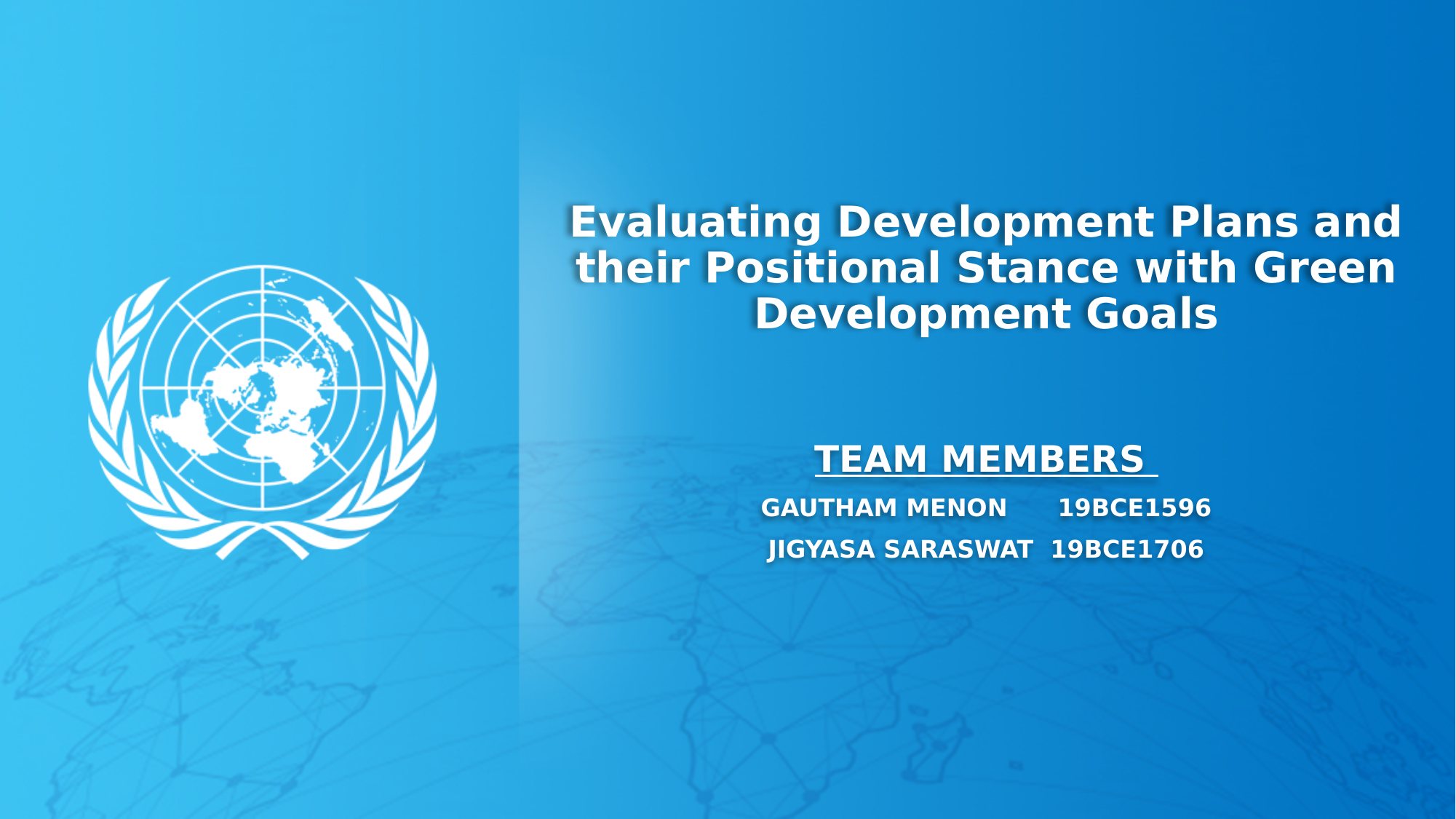

# Evaluating Development Plans and their Positional Stance with Green Development Goals

TEAM MEMBERS
GAUTHAM MENON      19BCE1596
JIGYASA SARASWAT  19BCE1706